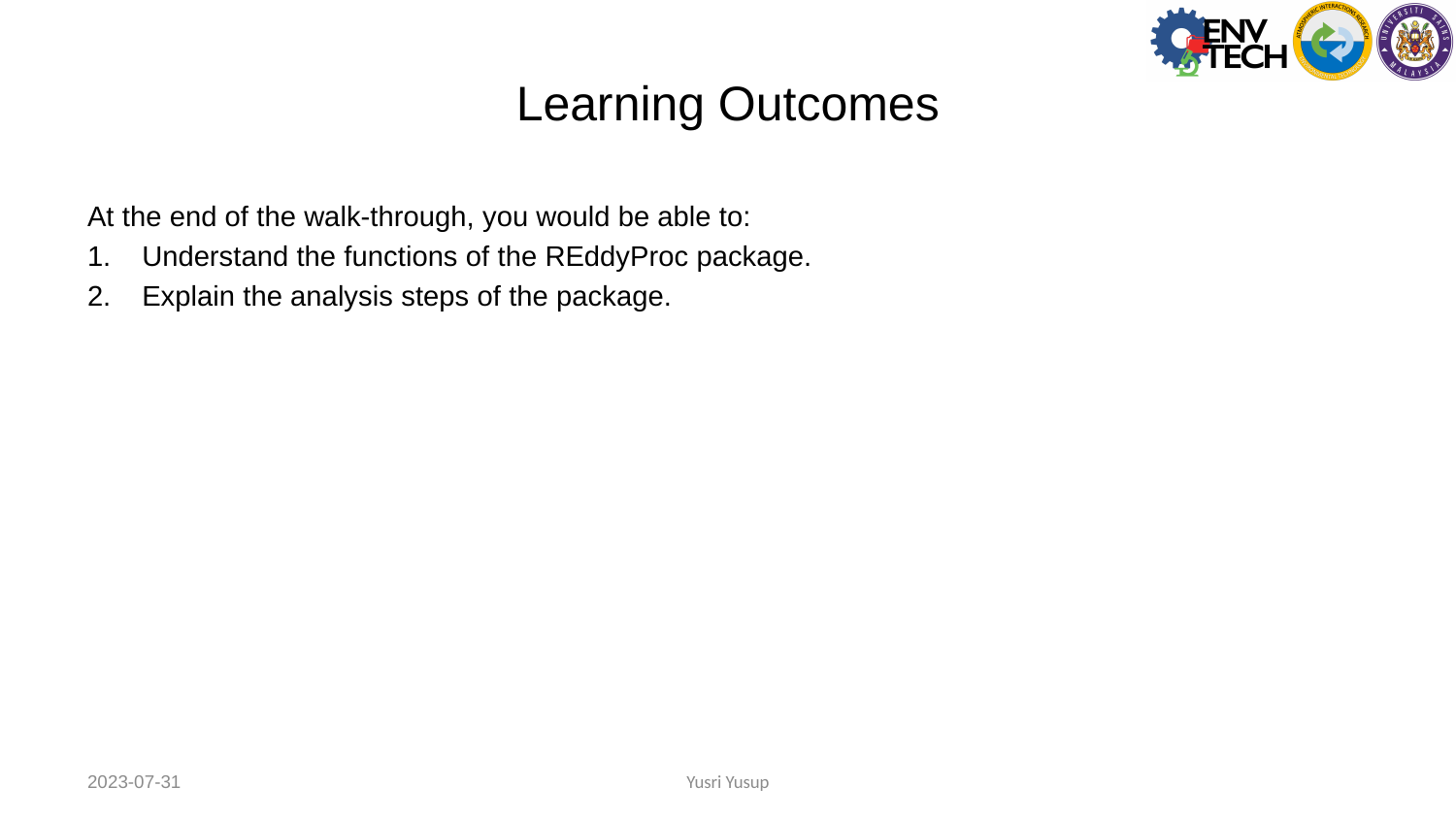

# Learning Outcomes
At the end of the walk-through, you would be able to:
Understand the functions of the REddyProc package.
Explain the analysis steps of the package.
2023-07-31
Yusri Yusup